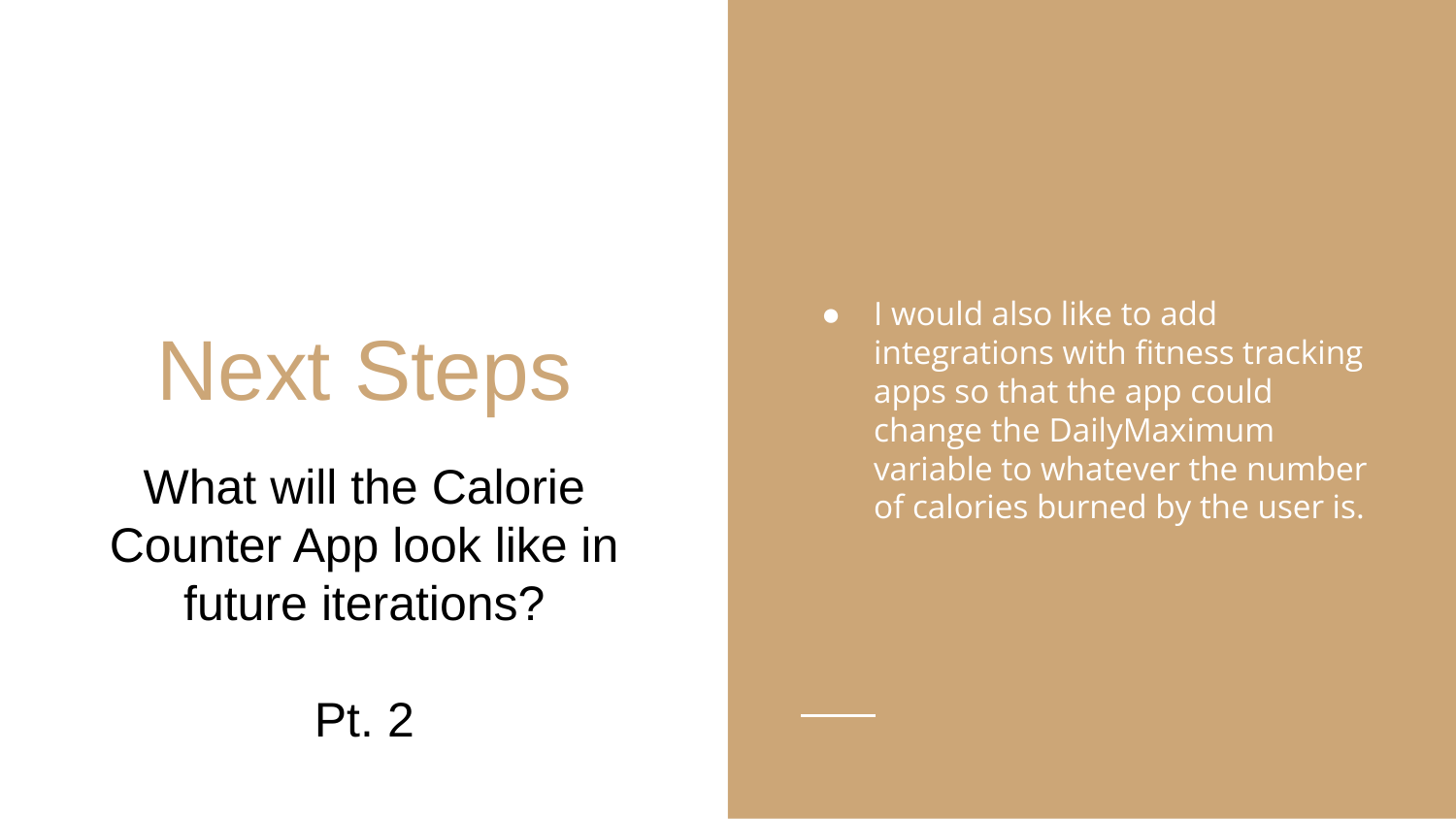

I would also like to add integrations with fitness tracking apps so that the app could change the DailyMaximum variable to whatever the number of calories burned by the user is.
# Next Steps
What will the Calorie Counter App look like in future iterations?

Pt. 2